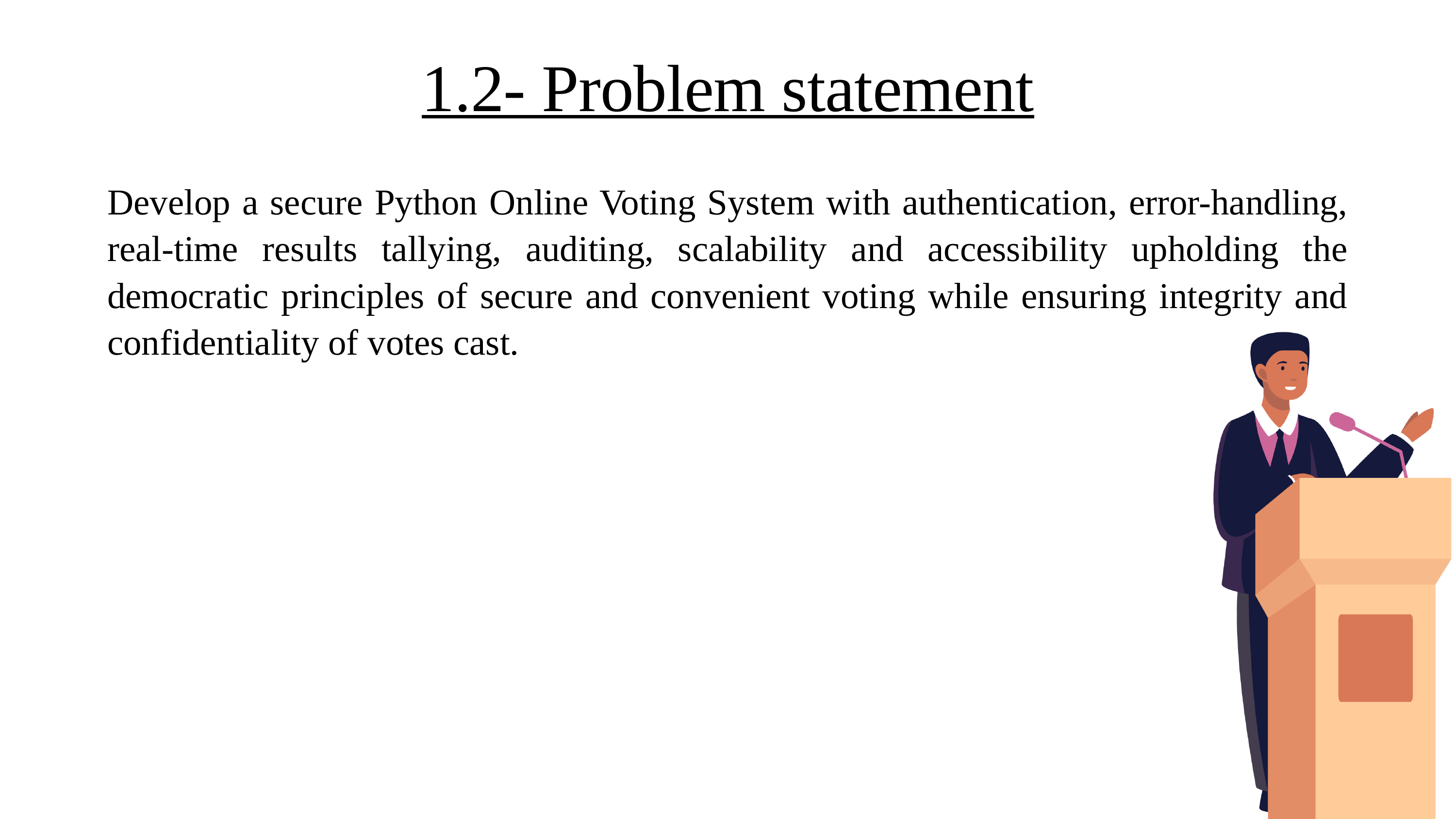

1.2- Problem statement
Develop a secure Python Online Voting System with authentication, error-handling, real-time results tallying, auditing, scalability and accessibility upholding the democratic principles of secure and convenient voting while ensuring integrity and confidentiality of votes cast.